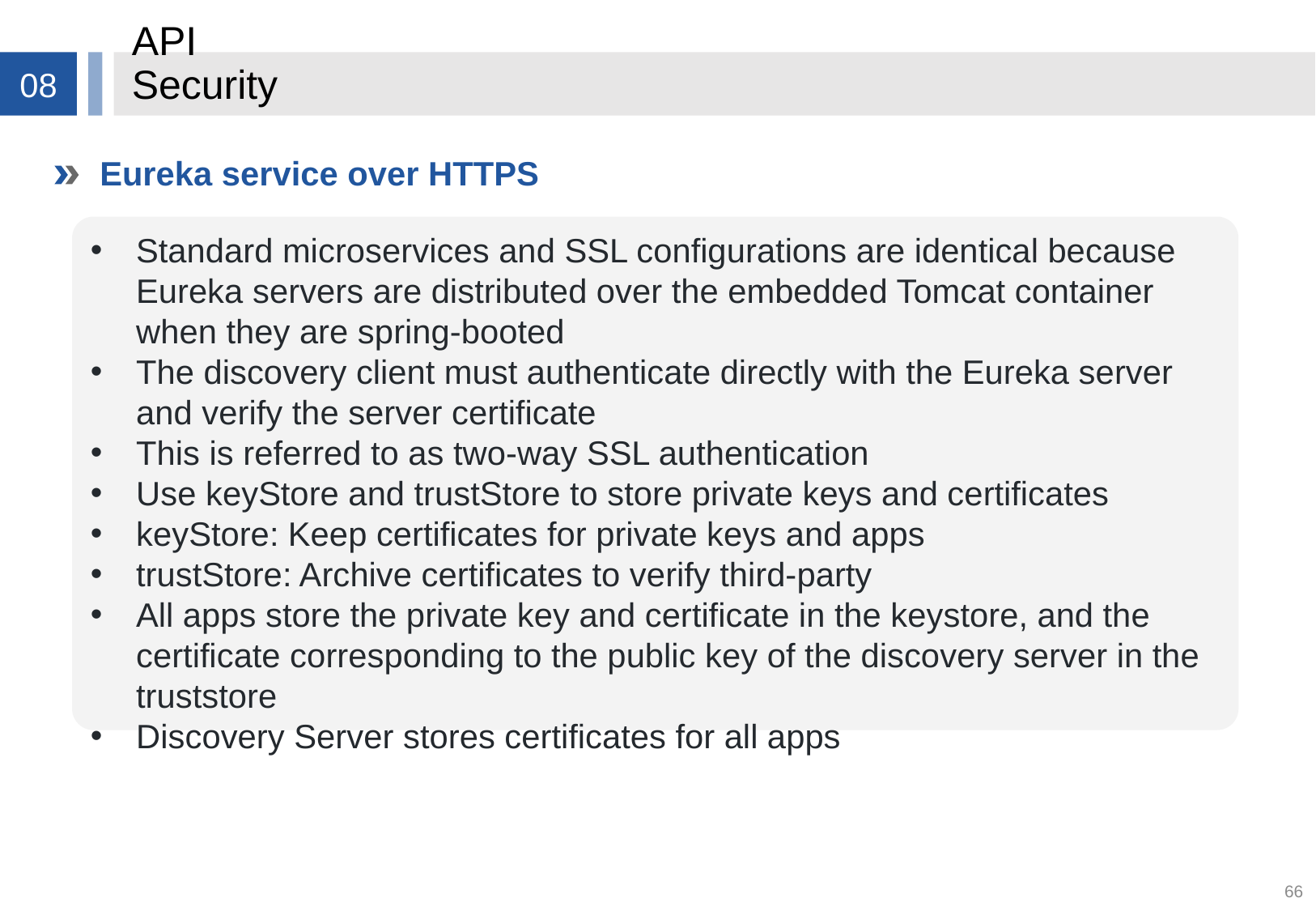

# API Security
08
Eureka service over HTTPS

Standard microservices and SSL configurations are identical because Eureka servers are distributed over the embedded Tomcat container when they are spring-booted
The discovery client must authenticate directly with the Eureka server and verify the server certificate
This is referred to as two-way SSL authentication
Use keyStore and trustStore to store private keys and certificates
keyStore: Keep certificates for private keys and apps
trustStore: Archive certificates to verify third-party
All apps store the private key and certificate in the keystore, and the certificate corresponding to the public key of the discovery server in the truststore
Discovery Server stores certificates for all apps
66